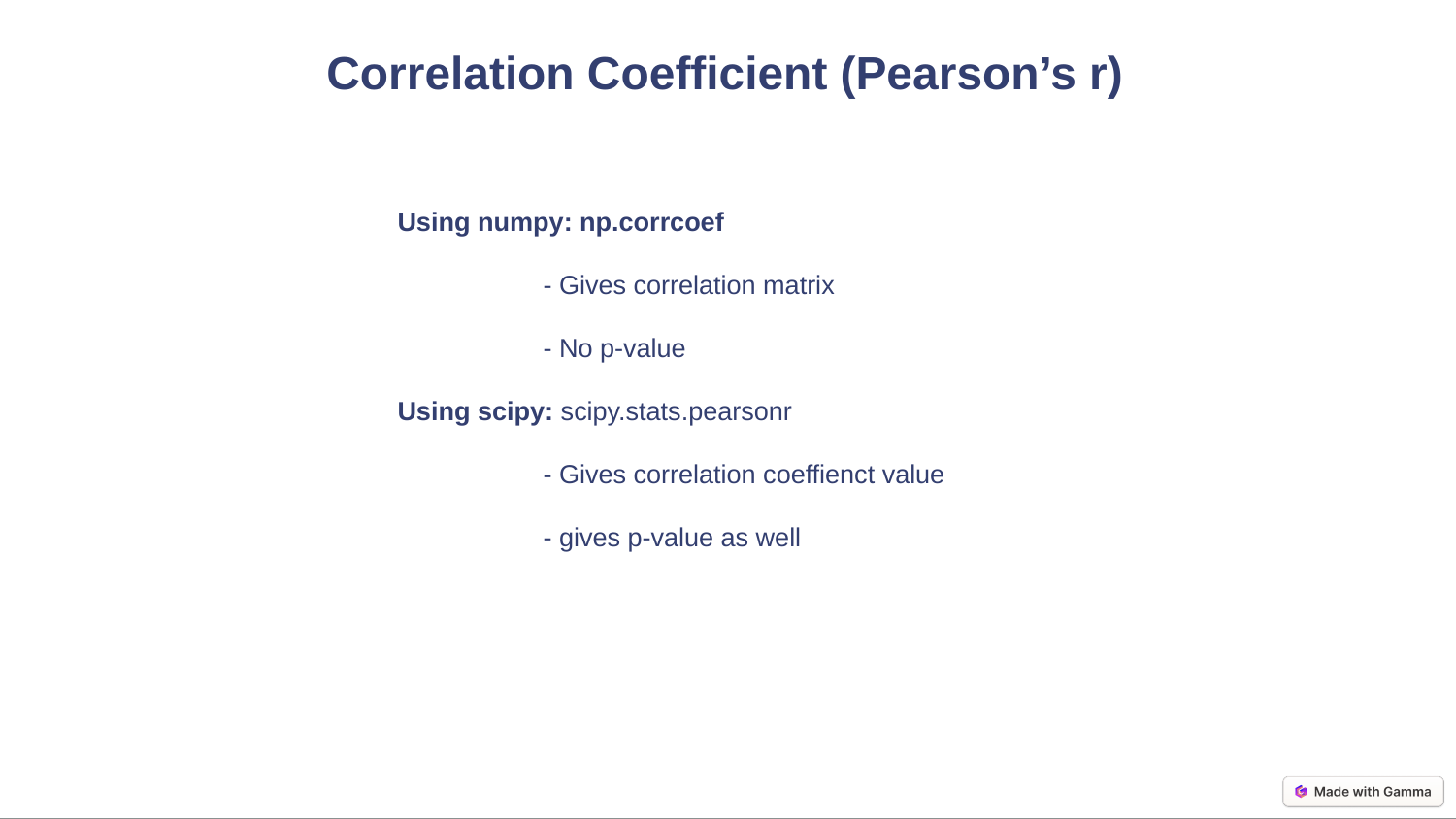

Correlation Coefficient (Pearson’s r)
Using numpy: np.corrcoef
	- Gives correlation matrix
	- No p-value
Using scipy: scipy.stats.pearsonr
	- Gives correlation coeffienct value
	- gives p-value as well